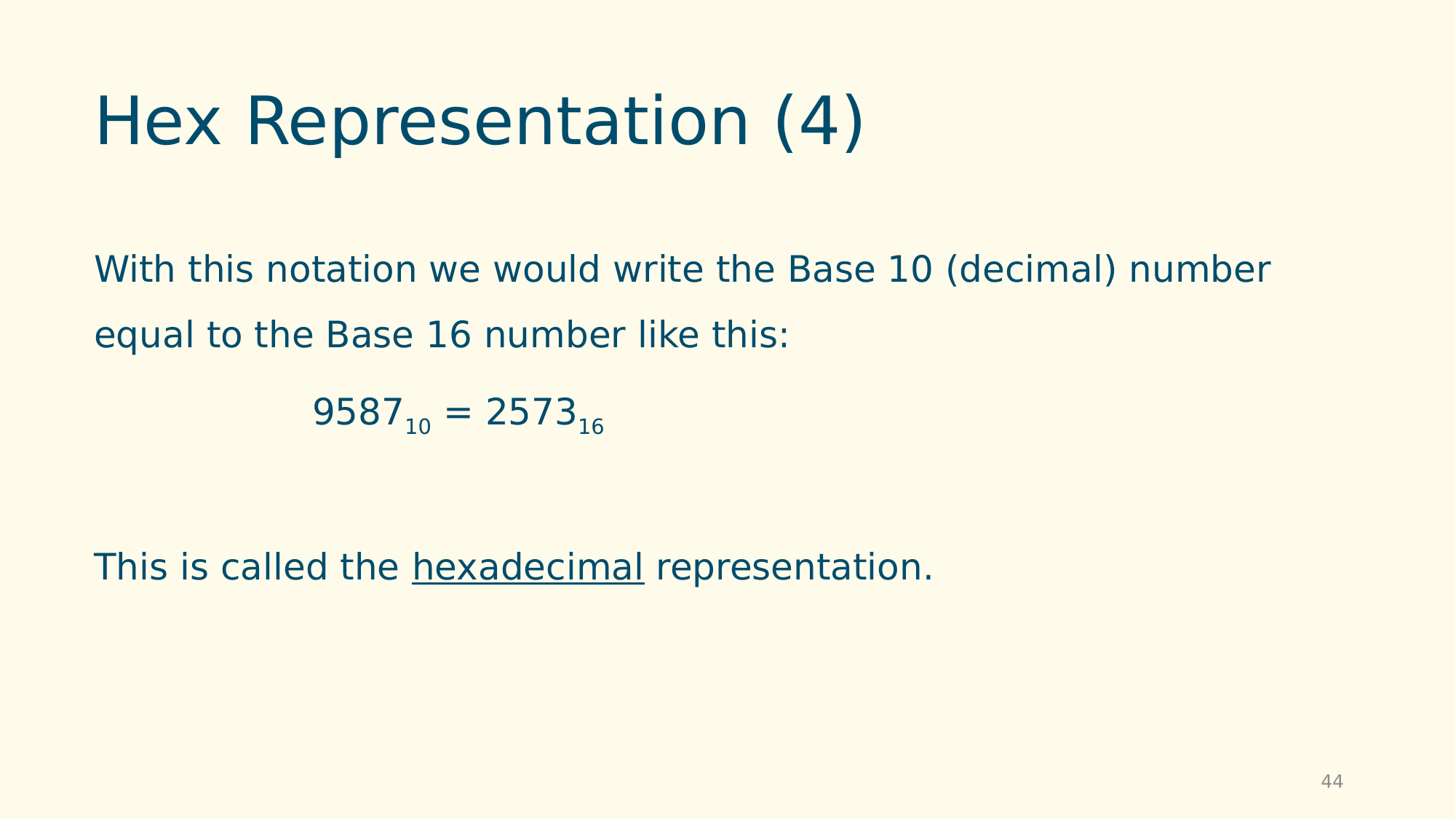

# Hex Representation (4)
With this notation we would write the Base 10 (decimal) number equal to the Base 16 number like this:
		958710 = 257316

This is called the hexadecimal representation.

44